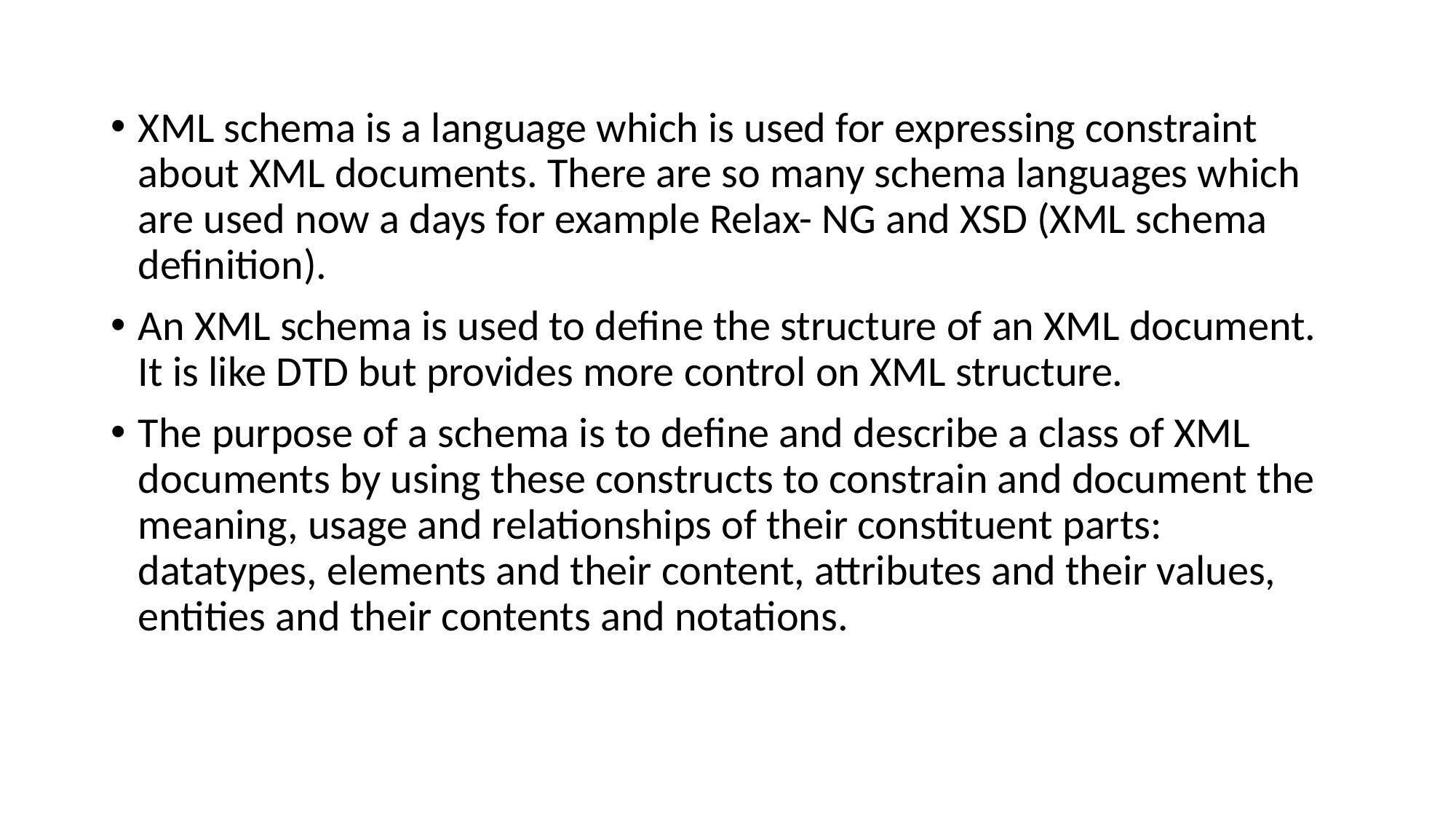

XML schema is a language which is used for expressing constraint about XML documents. There are so many schema languages which are used now a days for example Relax- NG and XSD (XML schema definition).
An XML schema is used to define the structure of an XML document. It is like DTD but provides more control on XML structure.
The purpose of a schema is to define and describe a class of XML documents by using these constructs to constrain and document the meaning, usage and relationships of their constituent parts: datatypes, elements and their content, attributes and their values, entities and their contents and notations.